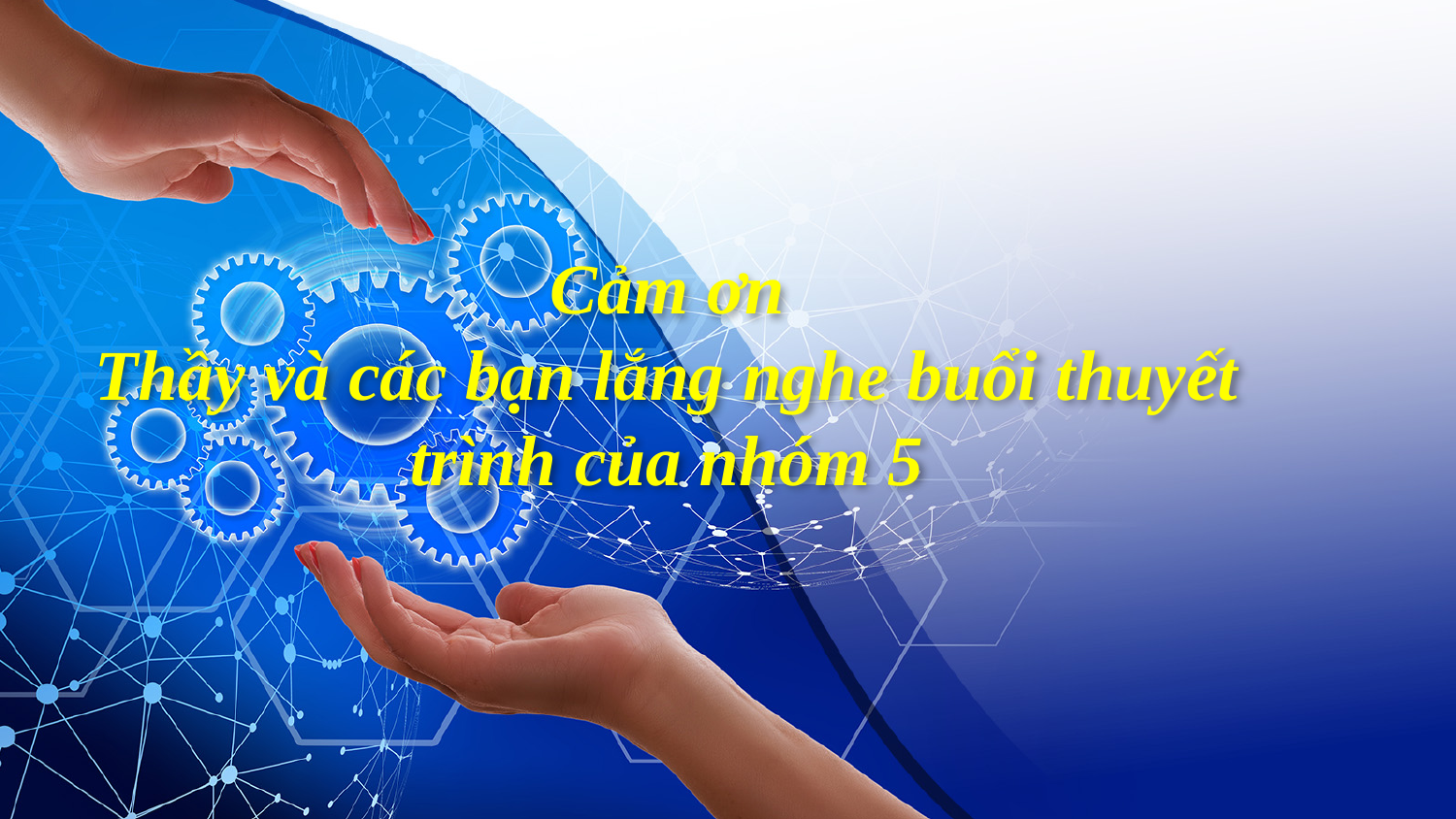

# Cảm ơn Thầy và các bạn lắng nghe buổi thuyết trình của nhóm 5